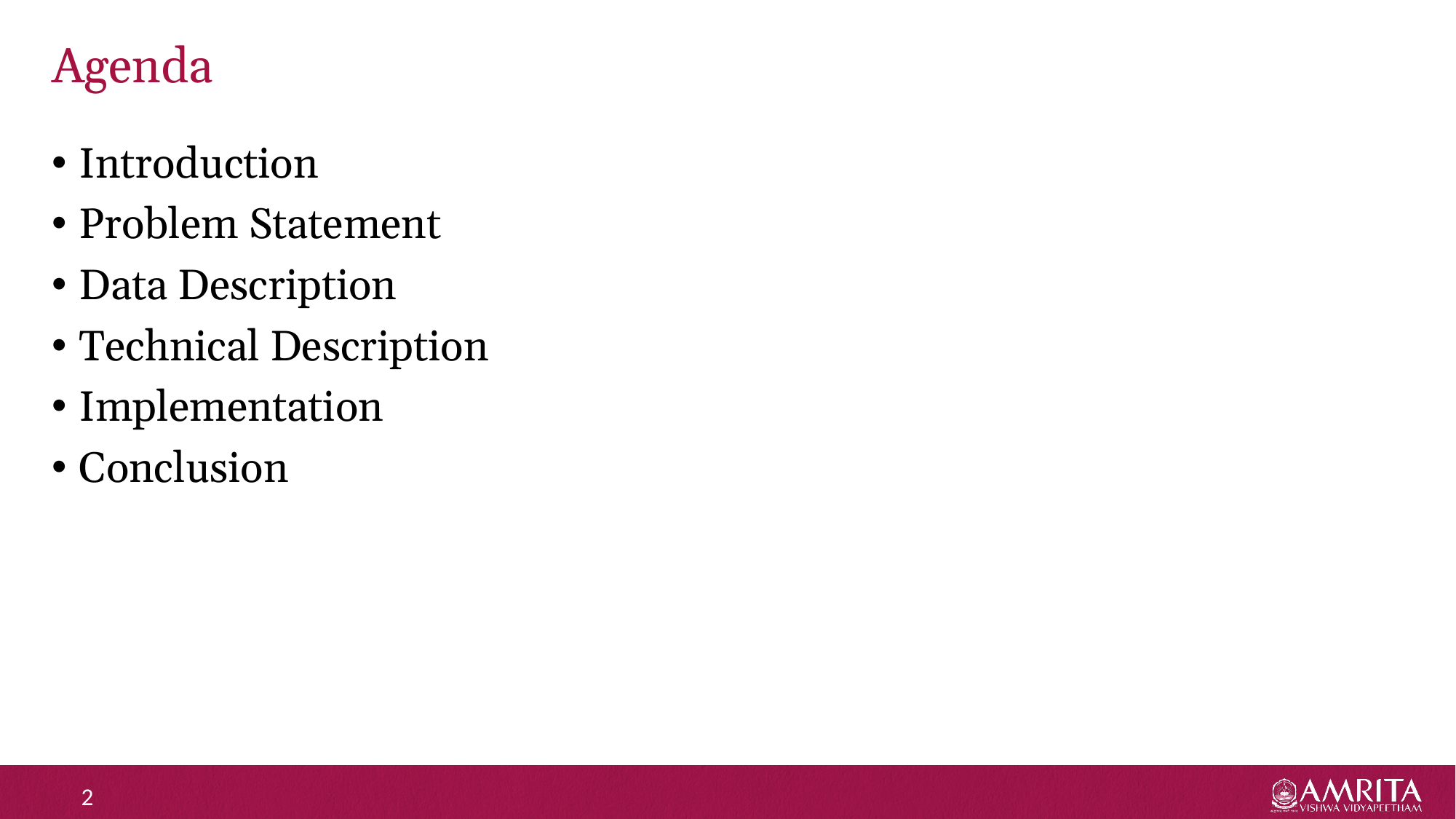

# Agenda
Introduction
Problem Statement
Data Description
Technical Description
Implementation
Conclusion
2